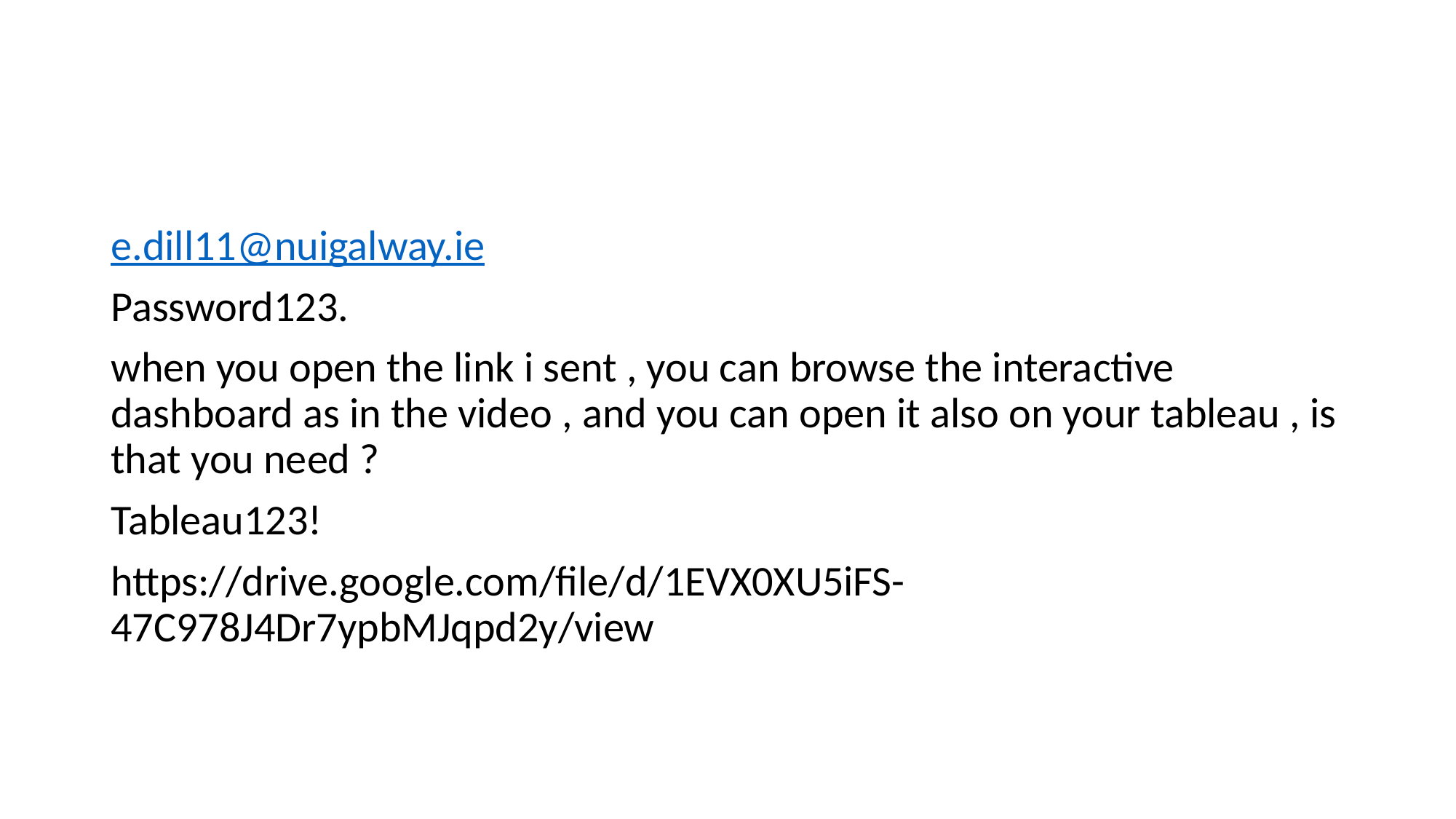

#
e.dill11@nuigalway.ie
Password123.
when you open the link i sent , you can browse the interactive dashboard as in the video , and you can open it also on your tableau , is that you need ?
Tableau123!
https://drive.google.com/file/d/1EVX0XU5iFS-47C978J4Dr7ypbMJqpd2y/view